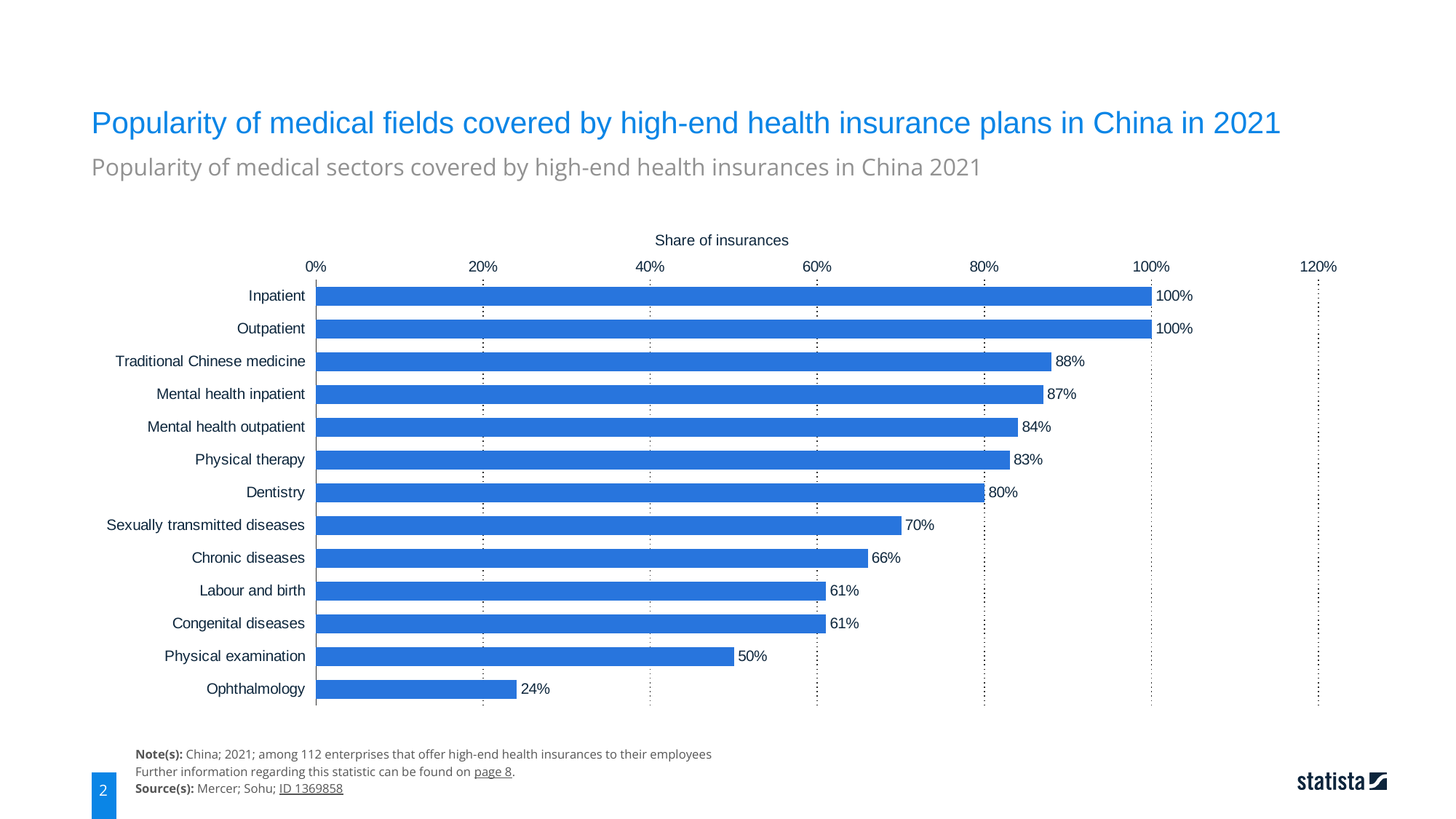

Popularity of medical fields covered by high-end health insurance plans in China in 2021
Popularity of medical sectors covered by high-end health insurances in China 2021
Share of insurances

### Chart

| Category | Column1 |
|---|---|
| Inpatient | 1.0 |
| Outpatient | 1.0 |
| Traditional Chinese medicine | 0.88 |
| Mental health inpatient | 0.87 |
| Mental health outpatient | 0.84 |
| Physical therapy | 0.83 |
| Dentistry | 0.8 |
| Sexually transmitted diseases | 0.7 |
| Chronic diseases | 0.66 |
| Labour and birth | 0.61 |
| Congenital diseases | 0.61 |
| Physical examination | 0.5 |
| Ophthalmology | 0.24 |
Note(s): China; 2021; among 112 enterprises that offer high-end health insurances to their employees
Further information regarding this statistic can be found on page 8.
Source(s): Mercer; Sohu; ID 1369858

2